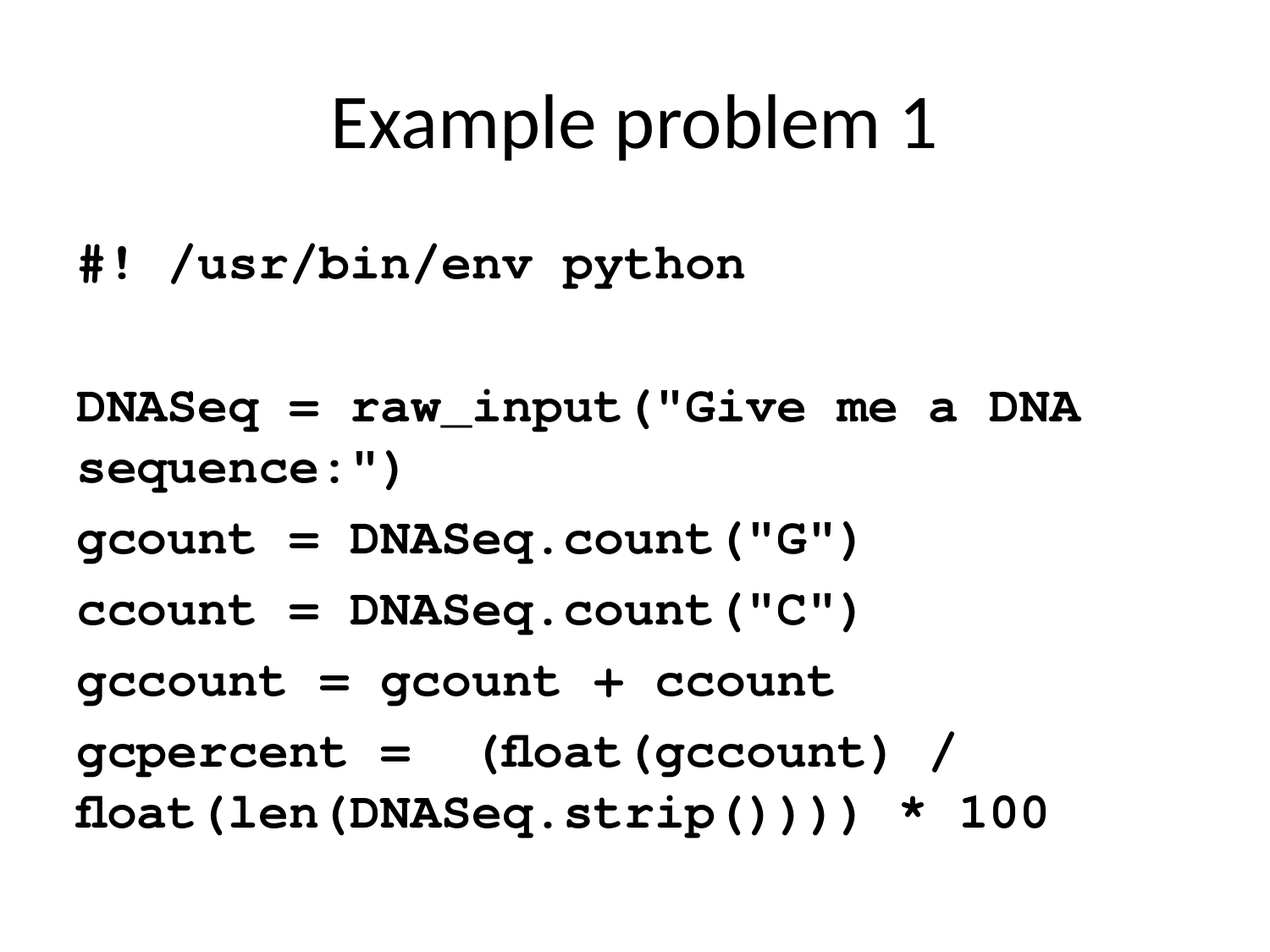

# Example problem 1
#! /usr/bin/env python

DNASeq = raw_input("Give me a DNA sequence:")
gcount = DNASeq.count("G")
ccount = DNASeq.count("C")
gccount = gcount + ccount
gcpercent =  (float(gccount) / float(len(DNASeq.strip()))) * 100